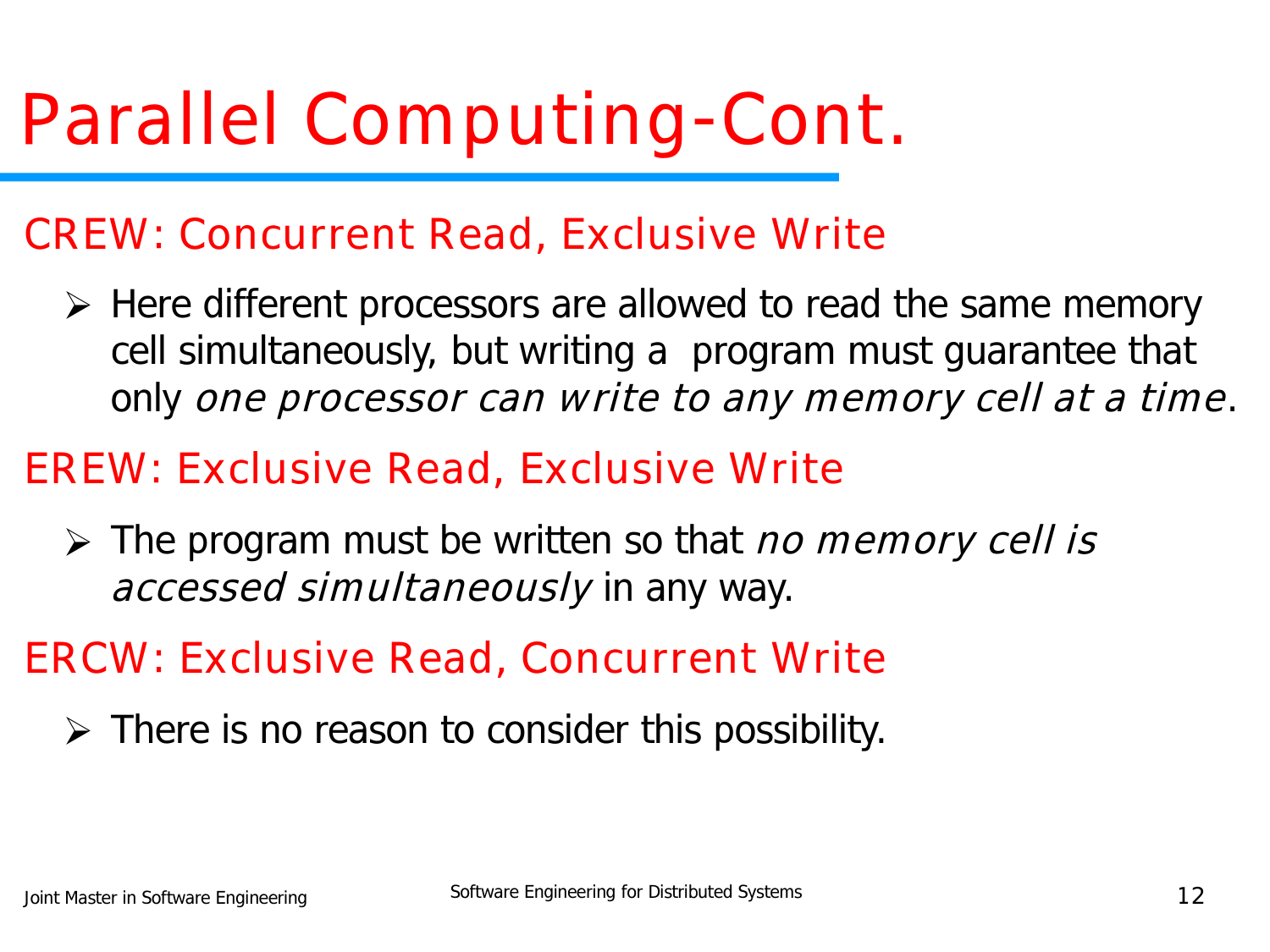

# Parallel Computing-Cont.
CREW: Concurrent Read, Exclusive Write
Here different processors are allowed to read the same memory cell simultaneously, but writing a  program must guarantee that only one processor can write to any memory cell at a time.
EREW: Exclusive Read, Exclusive Write
The program must be written so that no memory cell is accessed simultaneously in any way.
ERCW: Exclusive Read, Concurrent Write
There is no reason to consider this possibility.

Software Engineering for Distributed Systems
12